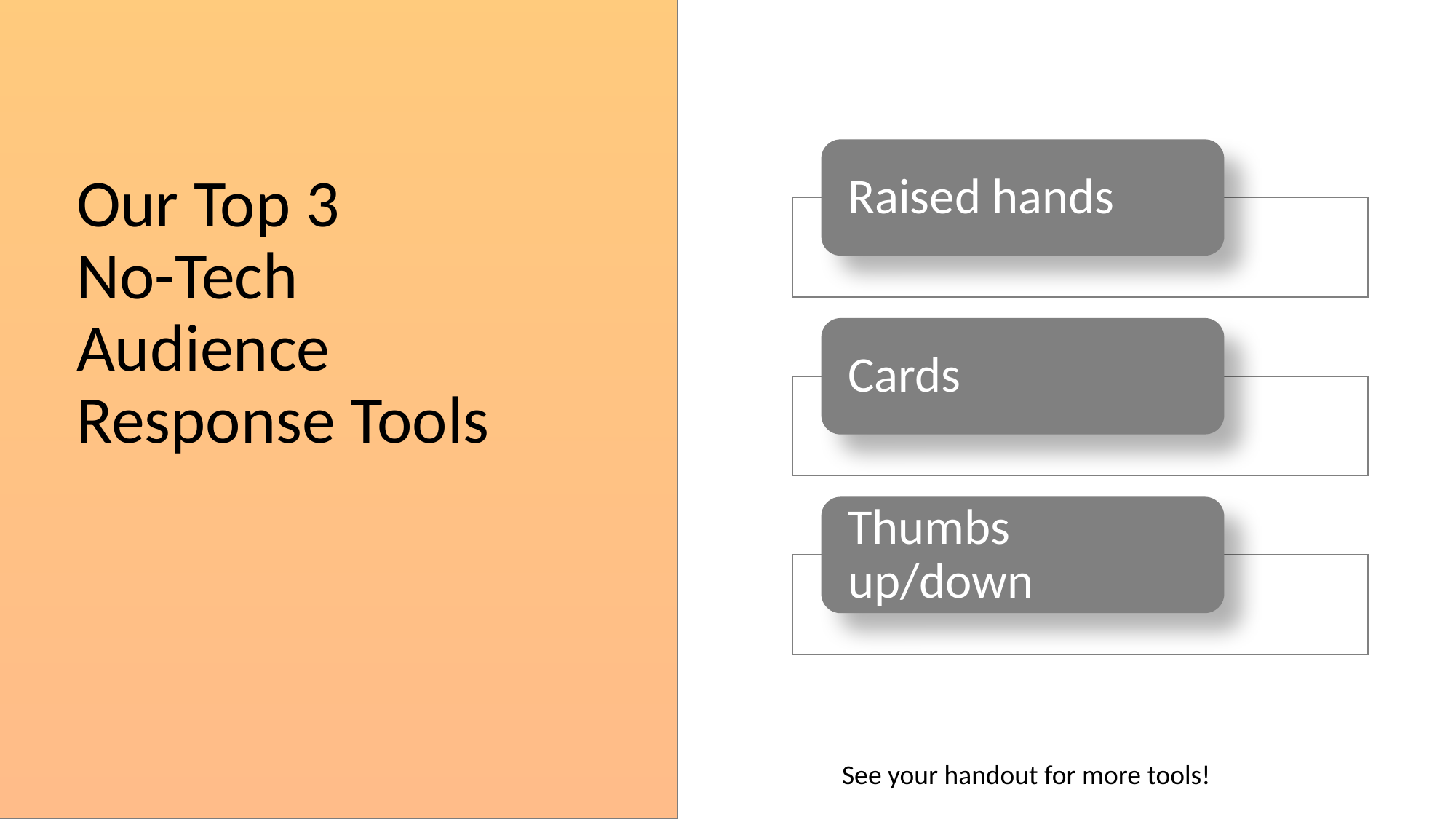

# Our Top 3 No-Tech Audience Response Tools
Raised hands
Cards
Thumbs up/down
See your handout for more tools!